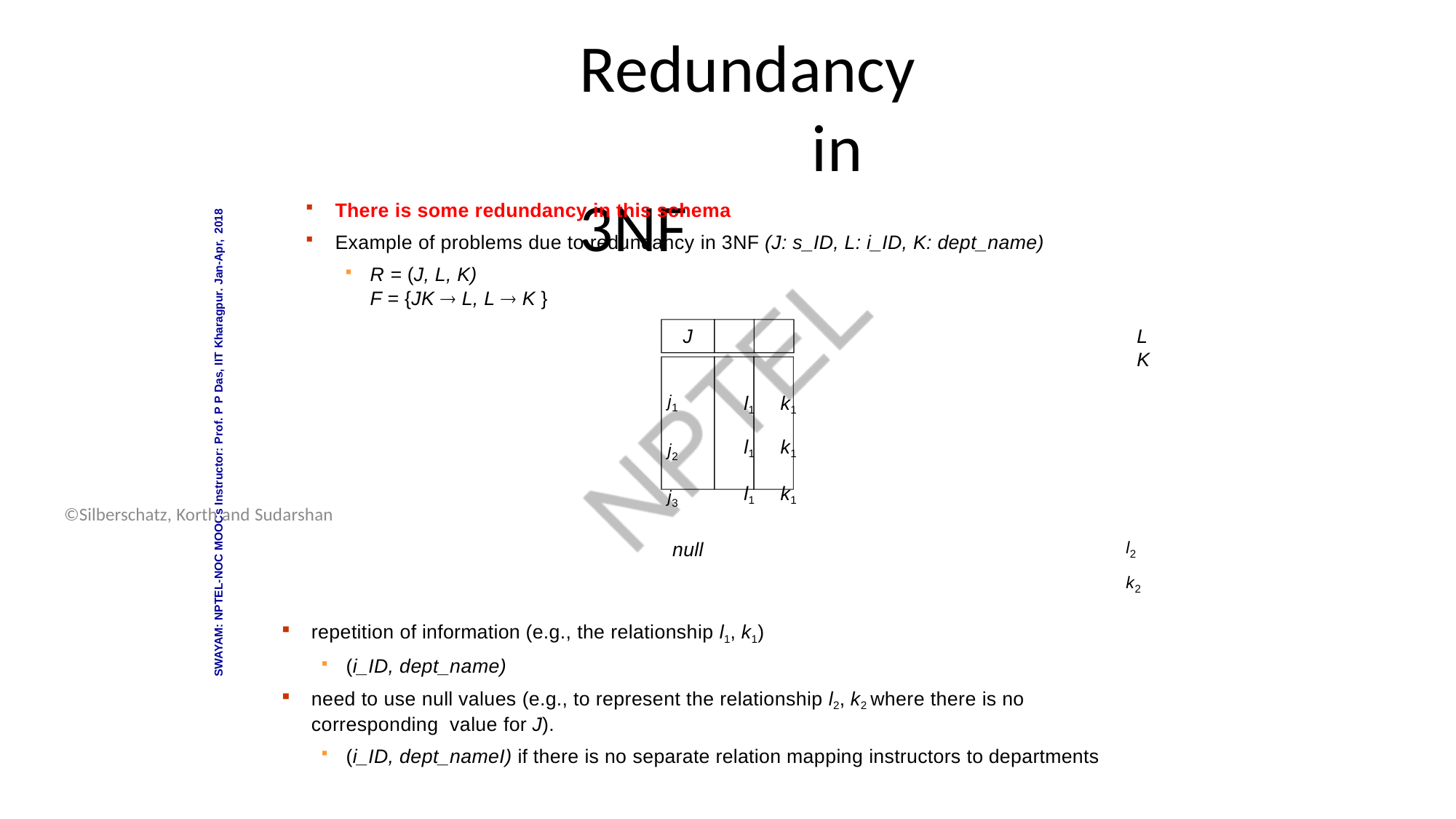

Database System Concepts - 6th Edition
16.23
©Silberschatz, Korth and Sudarshan
# Redundancy	in 3NF
There is some redundancy in this schema
Example of problems due to redundancy in 3NF (J: s_ID, L: i_ID, K: dept_name)
R = (J, L, K)
F = {JK → L, L → K }
J	L	K
j1	l1	k1
j2	l1	k1
j3	l1	k1
null	l2	k2
repetition of information (e.g., the relationship l1, k1)
(i_ID, dept_name)
need to use null values (e.g., to represent the relationship l2, k2 where there is no corresponding  value for J).
(i_ID, dept_nameI) if there is no separate relation mapping instructors to departments
SWAYAM: NPTEL-NOC MOOCs Instructor: Prof. P P Das, IIT Kharagpur. Jan-Apr, 2018